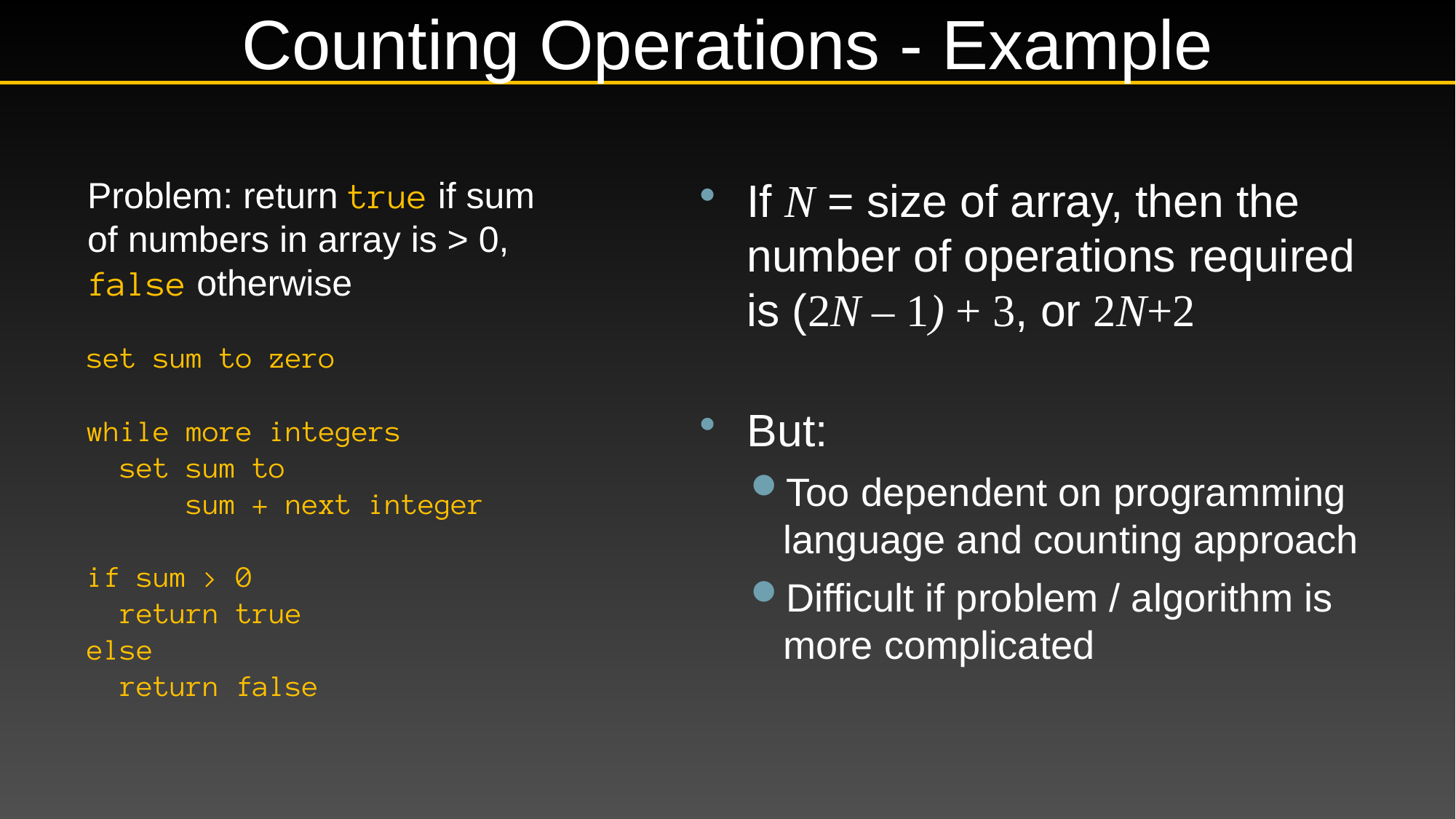

# Counting Operations - Example
Problem: return true if sum of numbers in array is > 0, false otherwise

set sum to zero

while more integers
  set sum to
      sum + next integer

if sum > 0
  return true
else
  return false
If N = size of array, then the number of operations required is (2N – 1) + 3, or 2N+2

But:
Too dependent on programming language and counting approach
Difficult if problem / algorithm is more complicated